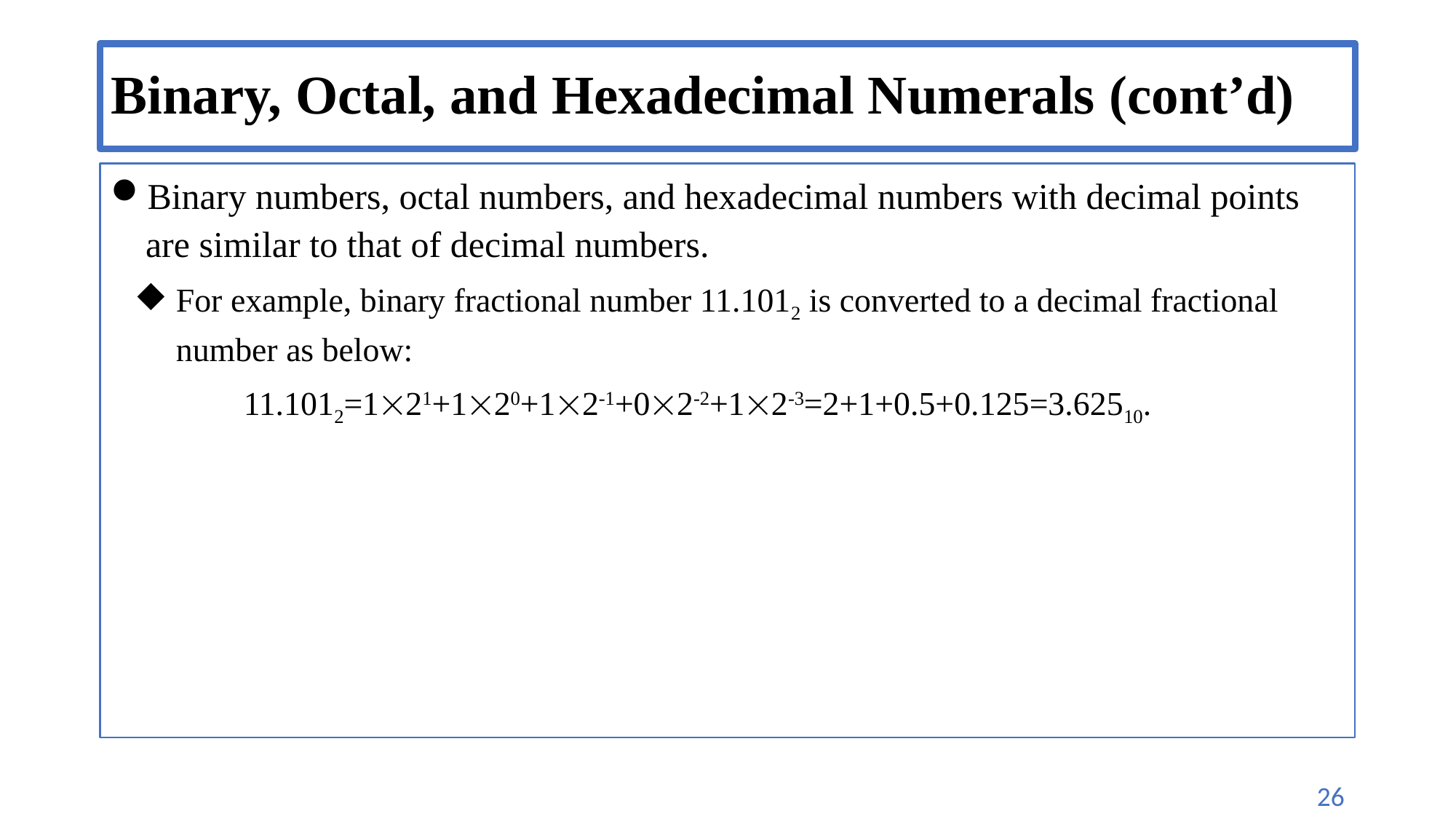

# Binary, Octal, and Hexadecimal Numerals (cont’d)
Binary numbers, octal numbers, and hexadecimal numbers with decimal points are similar to that of decimal numbers.
For example, binary fractional number 11.1012 is converted to a decimal fractional number as below:
	11.1012=1×21+1×20+1×2-1+0×2-2+1×2-3=2+1+0.5+0.125=3.62510.